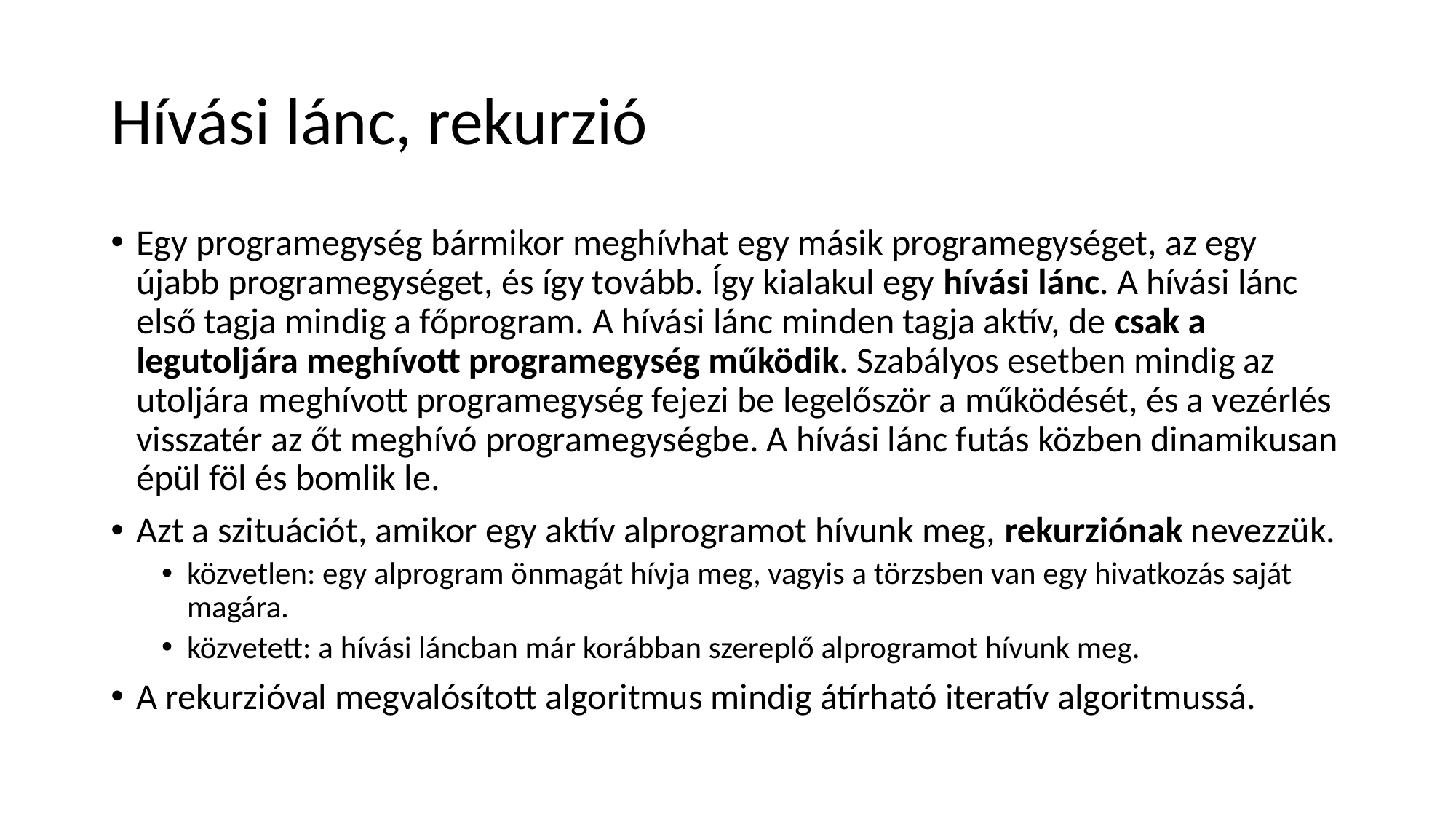

# Hívási lánc, rekurzió
Egy programegység bármikor meghívhat egy másik programegységet, az egy újabb programegységet, és így tovább. Így kialakul egy hívási lánc. A hívási lánc első tagja mindig a főprogram. A hívási lánc minden tagja aktív, de csak a legutoljára meghívott programegység működik. Szabályos esetben mindig az utoljára meghívott programegység fejezi be legelőször a működését, és a vezérlés visszatér az őt meghívó programegységbe. A hívási lánc futás közben dinamikusan épül föl és bomlik le.
Azt a szituációt, amikor egy aktív alprogramot hívunk meg, rekurziónak nevezzük.
közvetlen: egy alprogram önmagát hívja meg, vagyis a törzsben van egy hivatkozás saját magára.
közvetett: a hívási láncban már korábban szereplő alprogramot hívunk meg.
A rekurzióval megvalósított algoritmus mindig átírható iteratív algoritmussá.